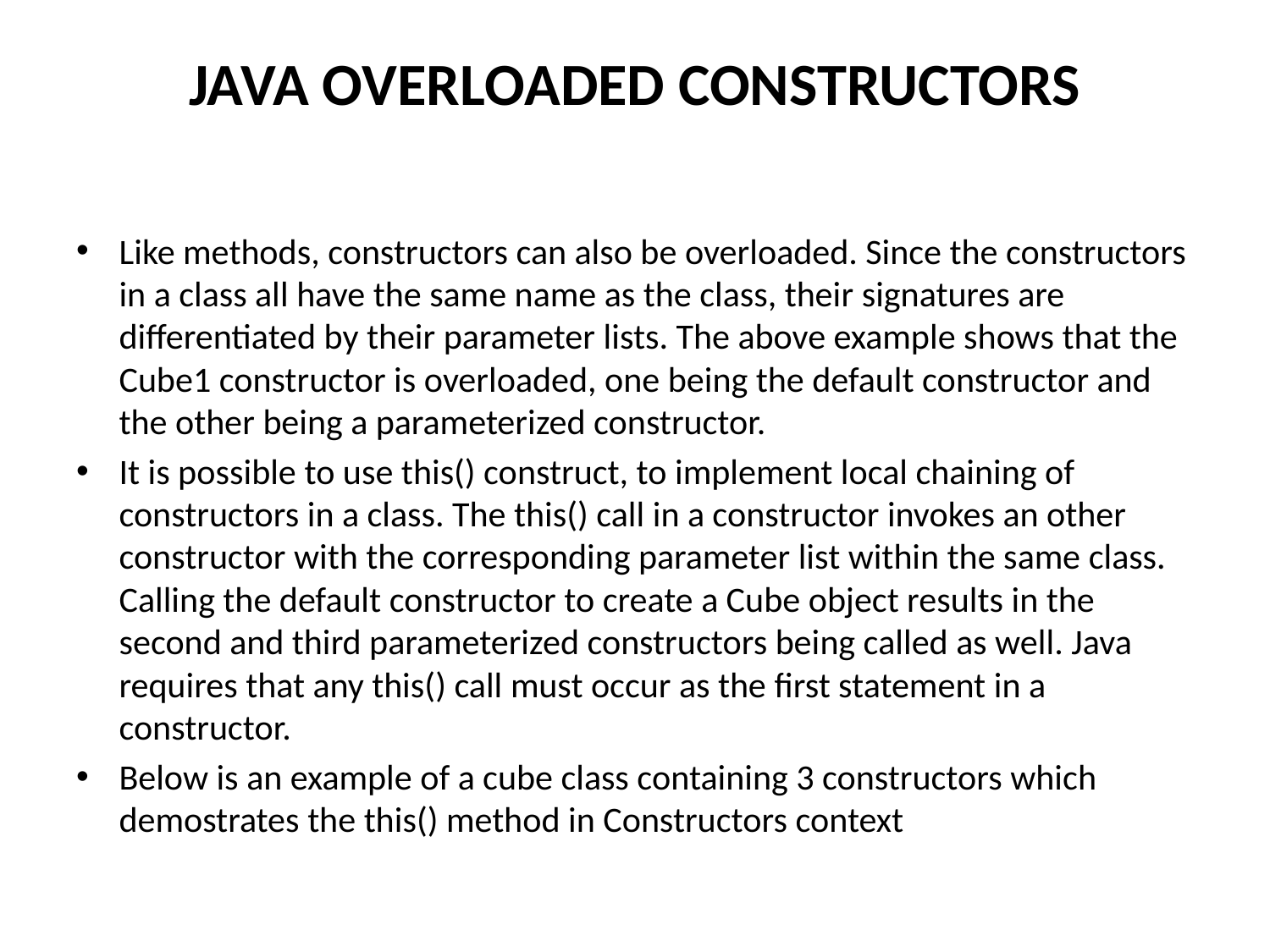

# JAVA OVERLOADED CONSTRUCTORS
Like methods, constructors can also be overloaded. Since the constructors in a class all have the same name as the class, their signatures are differentiated by their parameter lists. The above example shows that the Cube1 constructor is overloaded, one being the default constructor and the other being a parameterized constructor.
It is possible to use this() construct, to implement local chaining of constructors in a class. The this() call in a constructor invokes an other constructor with the corresponding parameter list within the same class. Calling the default constructor to create a Cube object results in the second and third parameterized constructors being called as well. Java requires that any this() call must occur as the first statement in a constructor.
Below is an example of a cube class containing 3 constructors which demostrates the this() method in Constructors context